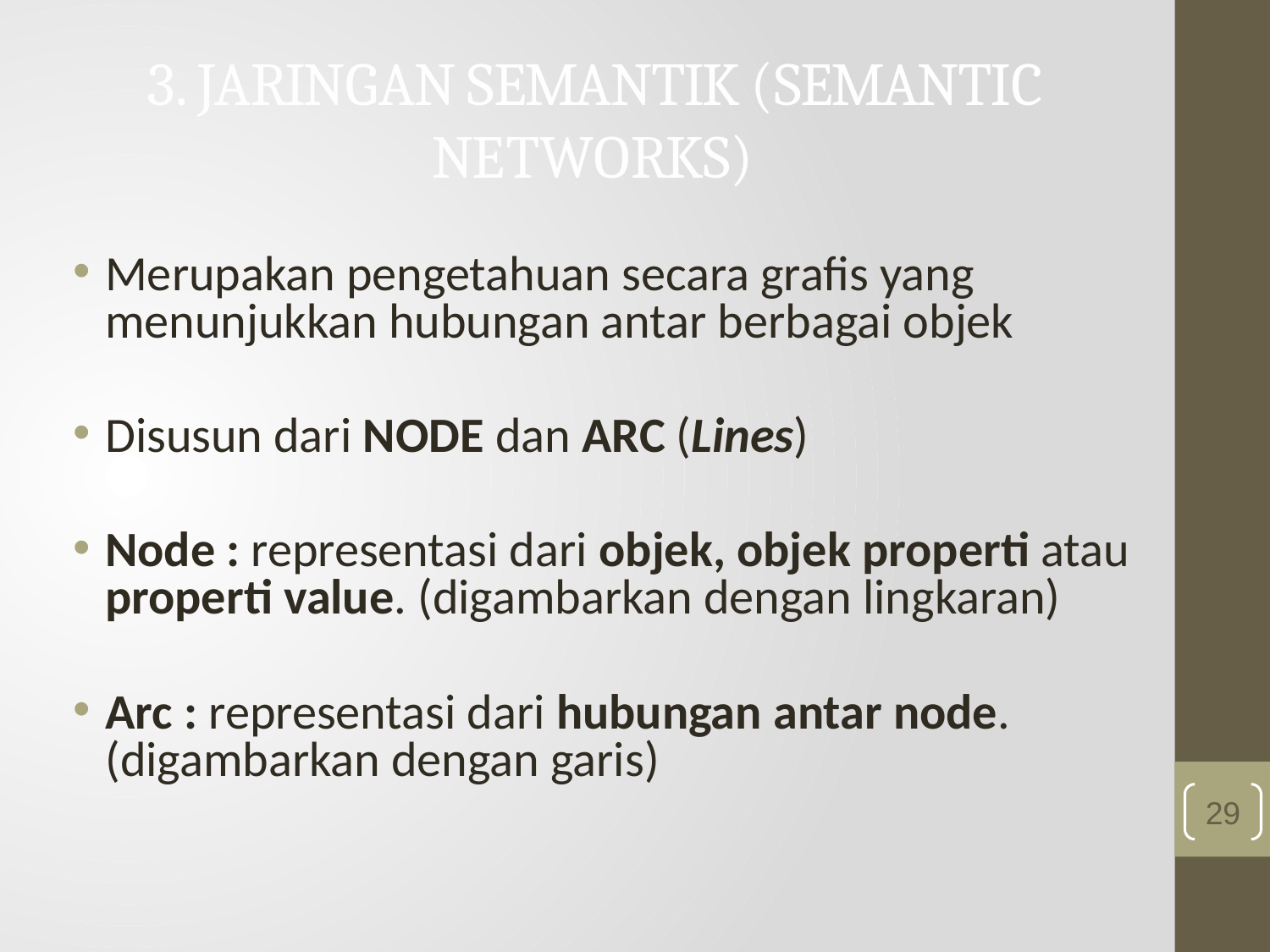

# 3. JARINGAN SEMANTIK (SEMANTIC NETWORKS)
Merupakan pengetahuan secara grafis yang menunjukkan hubungan antar berbagai objek

Disusun dari NODE dan ARC (Lines)

Node : representasi dari objek, objek properti atau properti value. (digambarkan dengan lingkaran)

Arc : representasi dari hubungan antar node. (digambarkan dengan garis)

29